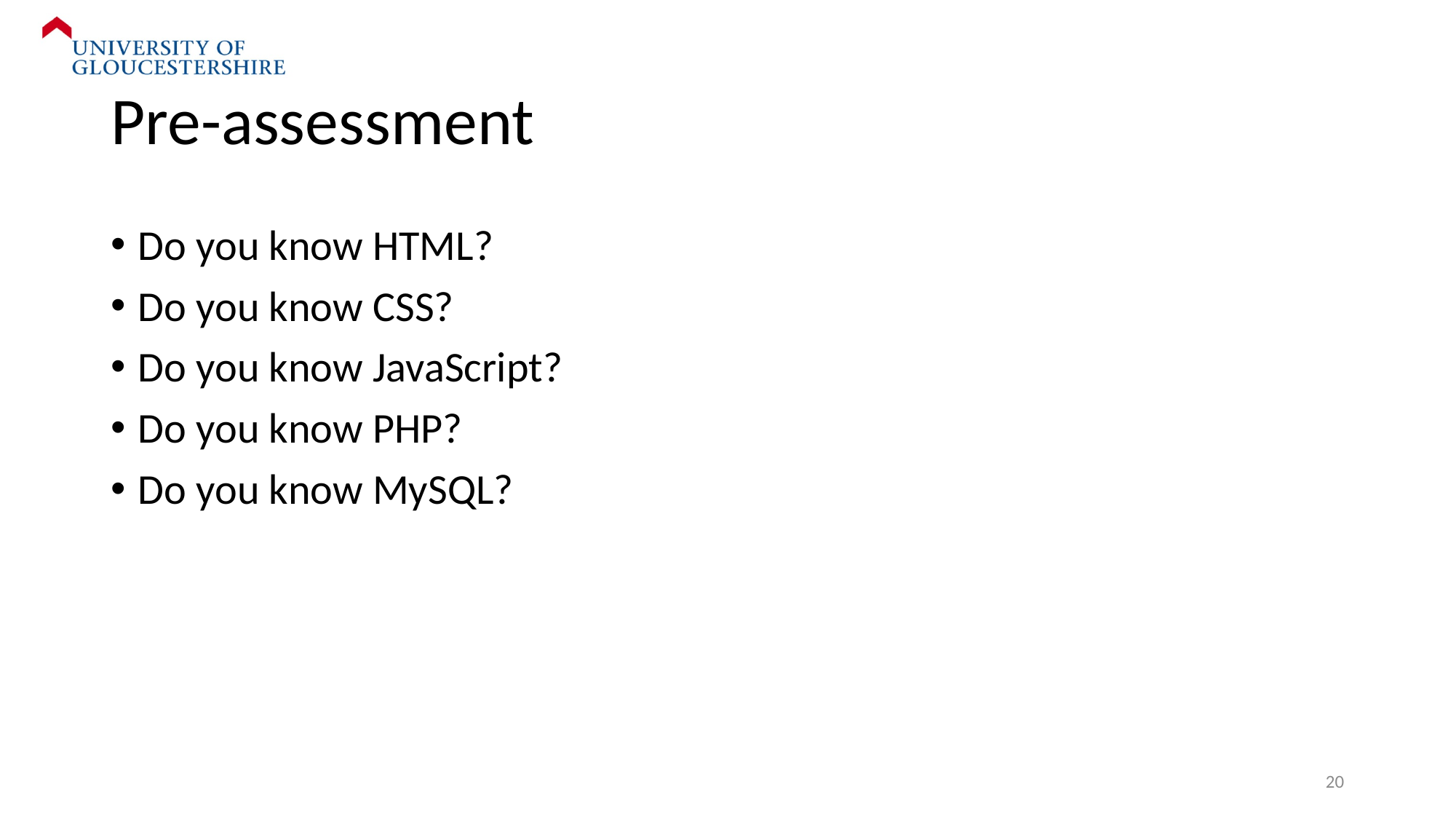

# Pre-assessment
Do you know HTML?
Do you know CSS?
Do you know JavaScript?
Do you know PHP?
Do you know MySQL?

20